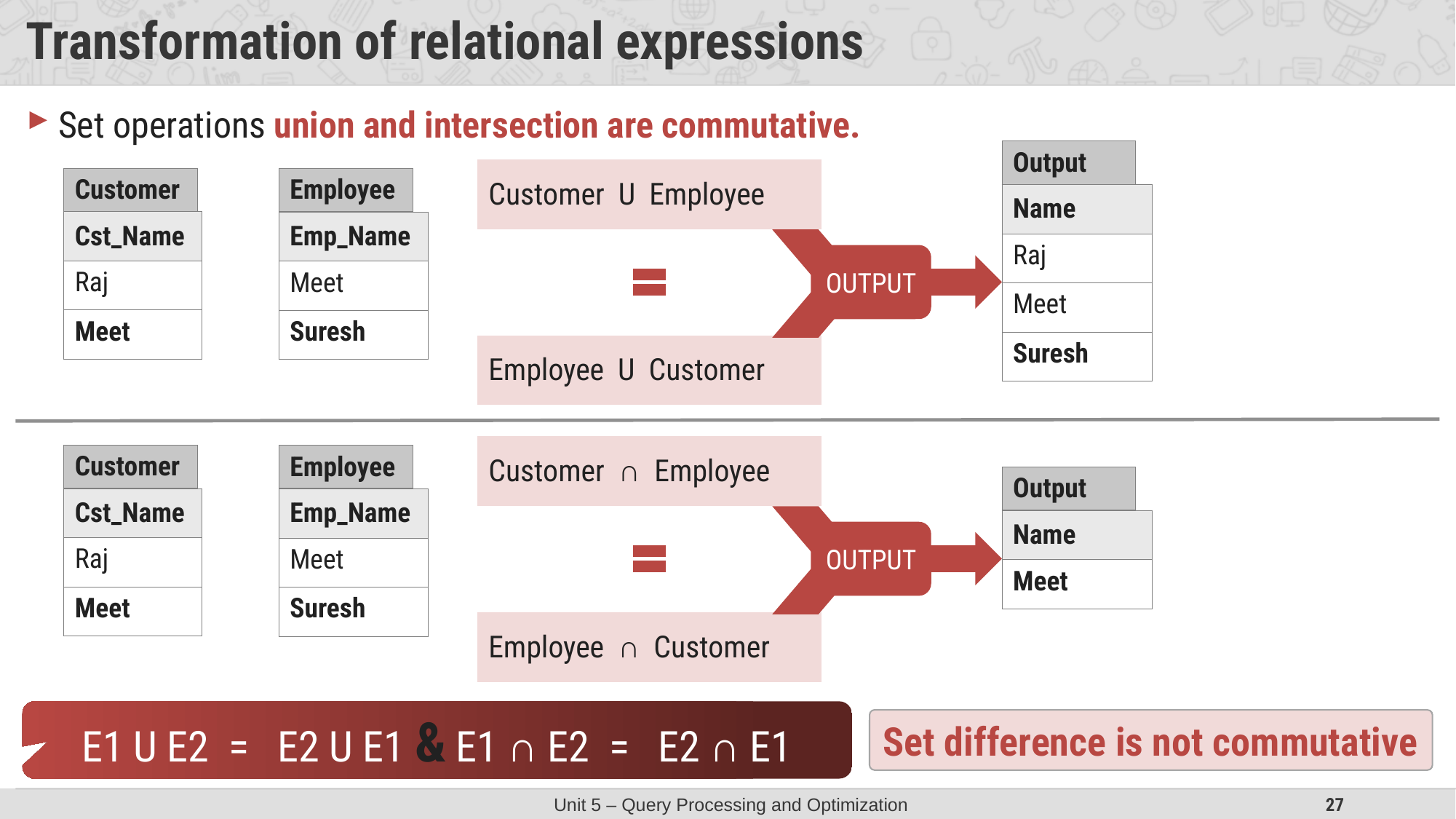

# Transformation of relational expressions
Set operations union and intersection are commutative.
| Output |
| --- |
| Customer U Employee |
| --- |
| Customer |
| --- |
| Employee |
| --- |
| Name |
| --- |
| Raj |
| Meet |
| Suresh |
| Cst\_Name |
| --- |
| Raj |
| Meet |
| Emp\_Name |
| --- |
| Meet |
| Suresh |

OUTPUT

| Employee U Customer |
| --- |
| Customer ∩ Employee |
| --- |
| Customer |
| --- |
| Employee |
| --- |
| Output |
| --- |
| Cst\_Name |
| --- |
| Raj |
| Meet |
| Emp\_Name |
| --- |
| Meet |
| Suresh |

| Name |
| --- |
| Meet |
OUTPUT

| Employee ∩ Customer |
| --- |
E1 U E2  =   E2 U E1 & E1 ∩ E2  =   E2 ∩ E1
Set difference is not commutative